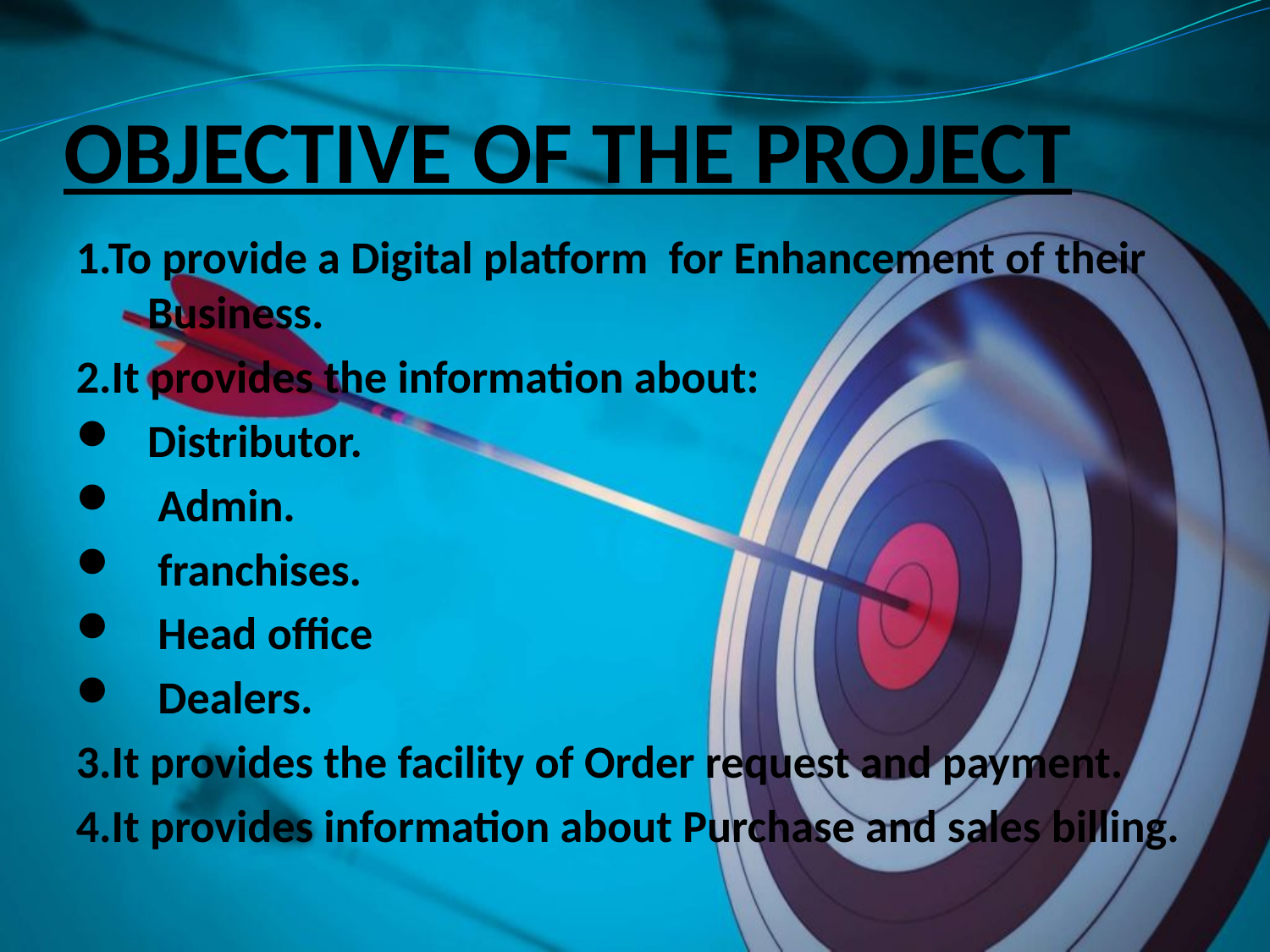

# OBJECTIVE OF THE PROJECT
1.To provide a Digital platform  for Enhancement of their Business.
2.It provides the information about:
Distributor.
 Admin.
 franchises.
 Head office
 Dealers.
3.It provides the facility of Order request and payment.
4.It provides information about Purchase and sales billing.